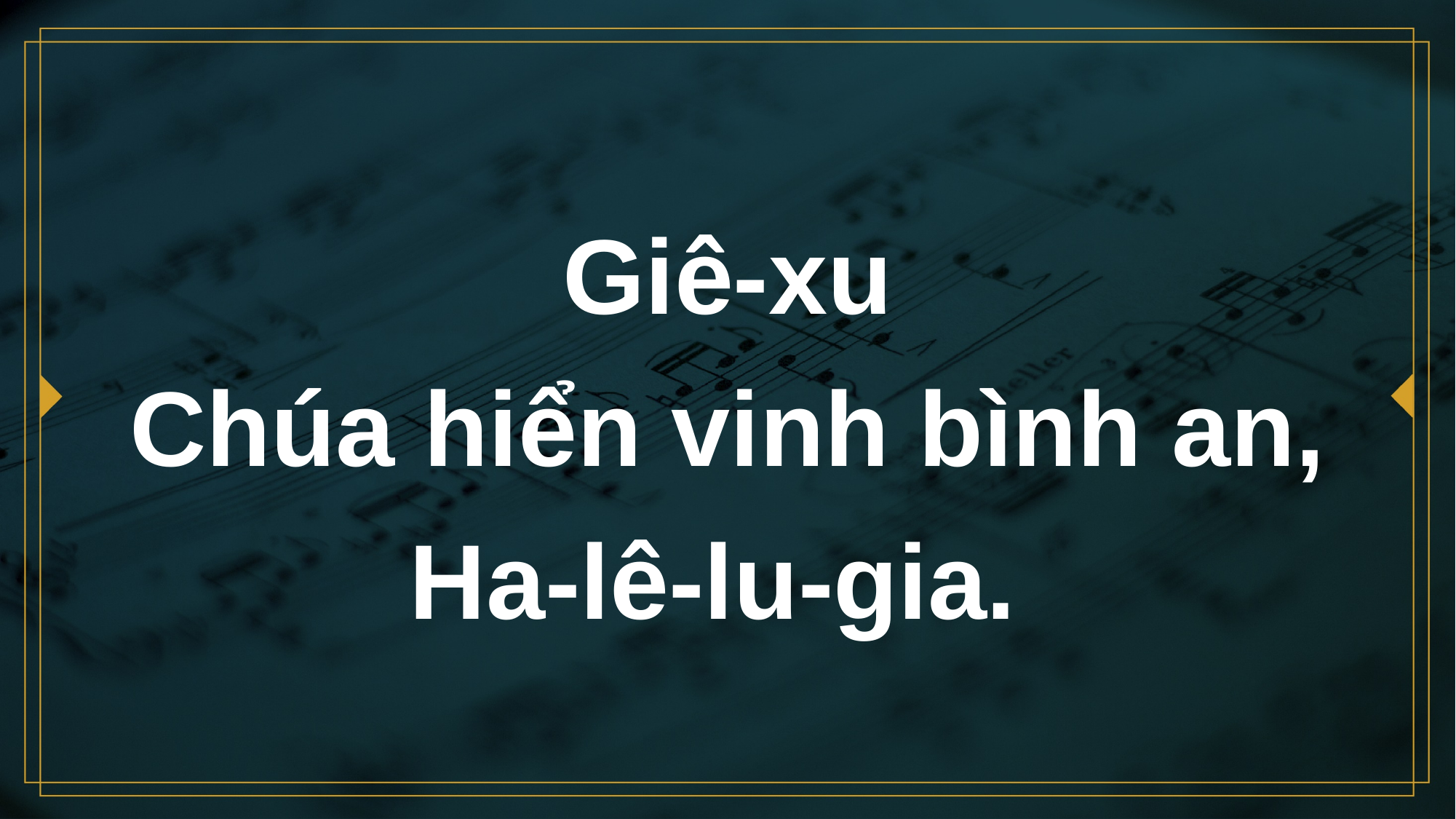

# Giê-xu Chúa hiển vinh bình an, Ha-lê-lu-gia.